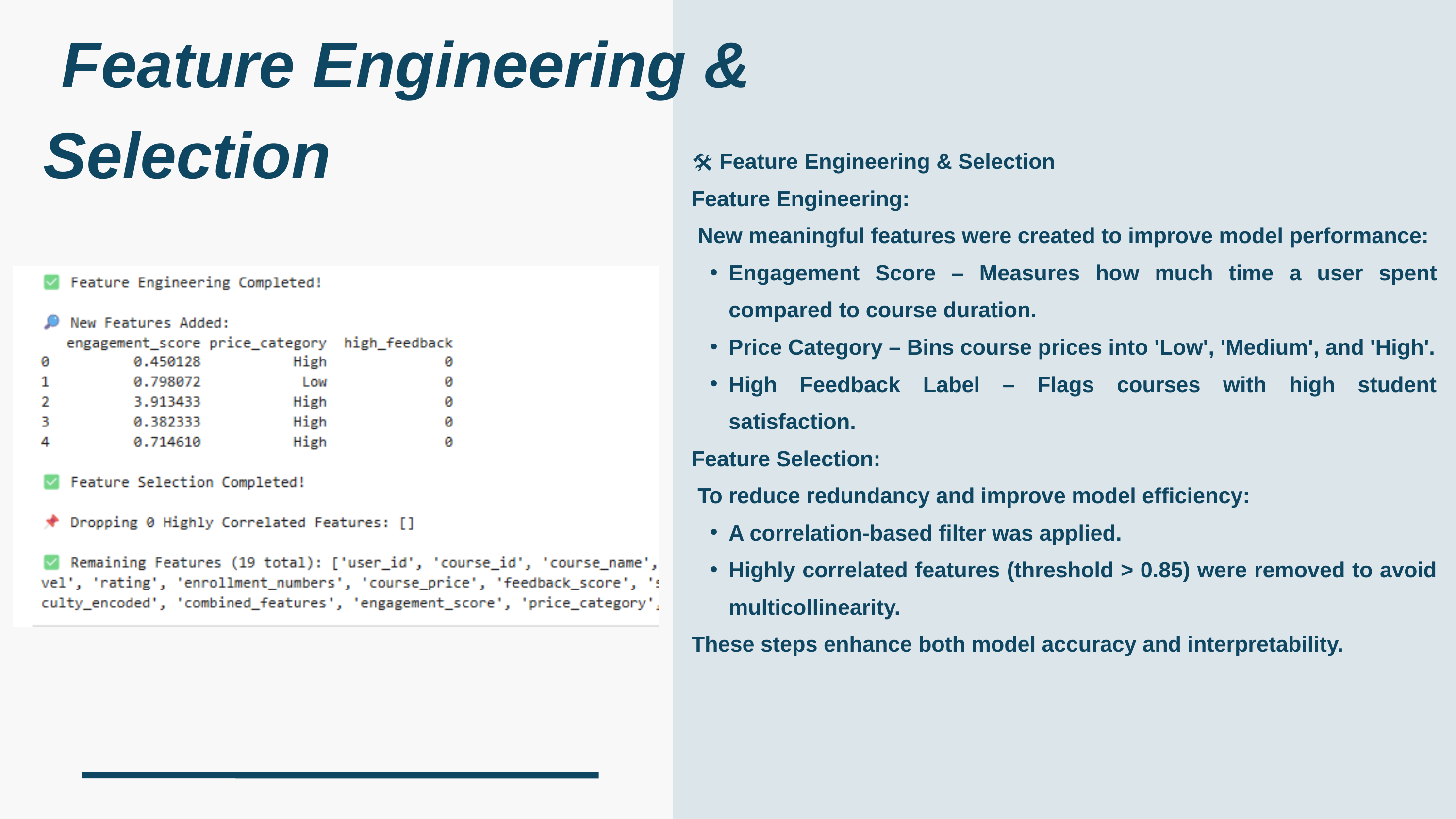

Feature Engineering & Selection
🛠️ Feature Engineering & Selection
Feature Engineering:
 New meaningful features were created to improve model performance:
Engagement Score – Measures how much time a user spent compared to course duration.
Price Category – Bins course prices into 'Low', 'Medium', and 'High'.
High Feedback Label – Flags courses with high student satisfaction.
Feature Selection:
 To reduce redundancy and improve model efficiency:
A correlation-based filter was applied.
Highly correlated features (threshold > 0.85) were removed to avoid multicollinearity.
These steps enhance both model accuracy and interpretability.